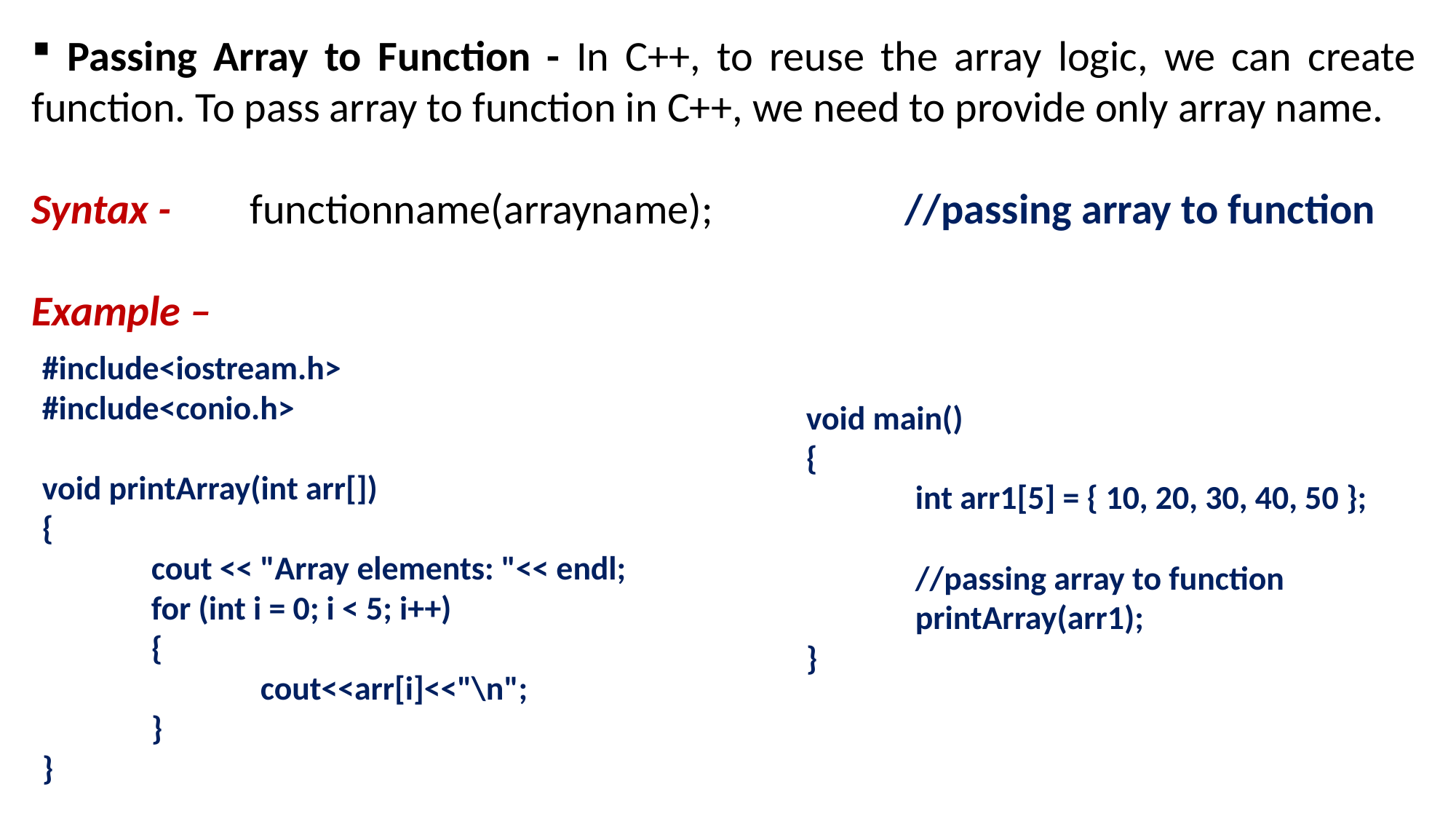

Passing Array to Function - In C++, to reuse the array logic, we can create function. To pass array to function in C++, we need to provide only array name.

Syntax -	functionname(arrayname); 		//passing array to function

Example –
#include<iostream.h>
#include<conio.h>

void printArray(int arr[])
{
	cout << "Array elements: "<< endl;
	for (int i = 0; i < 5; i++)
	{
		cout<<arr[i]<<"\n";
	}
}
void main()
{
	int arr1[5] = { 10, 20, 30, 40, 50 };

	//passing array to function
	printArray(arr1);
}